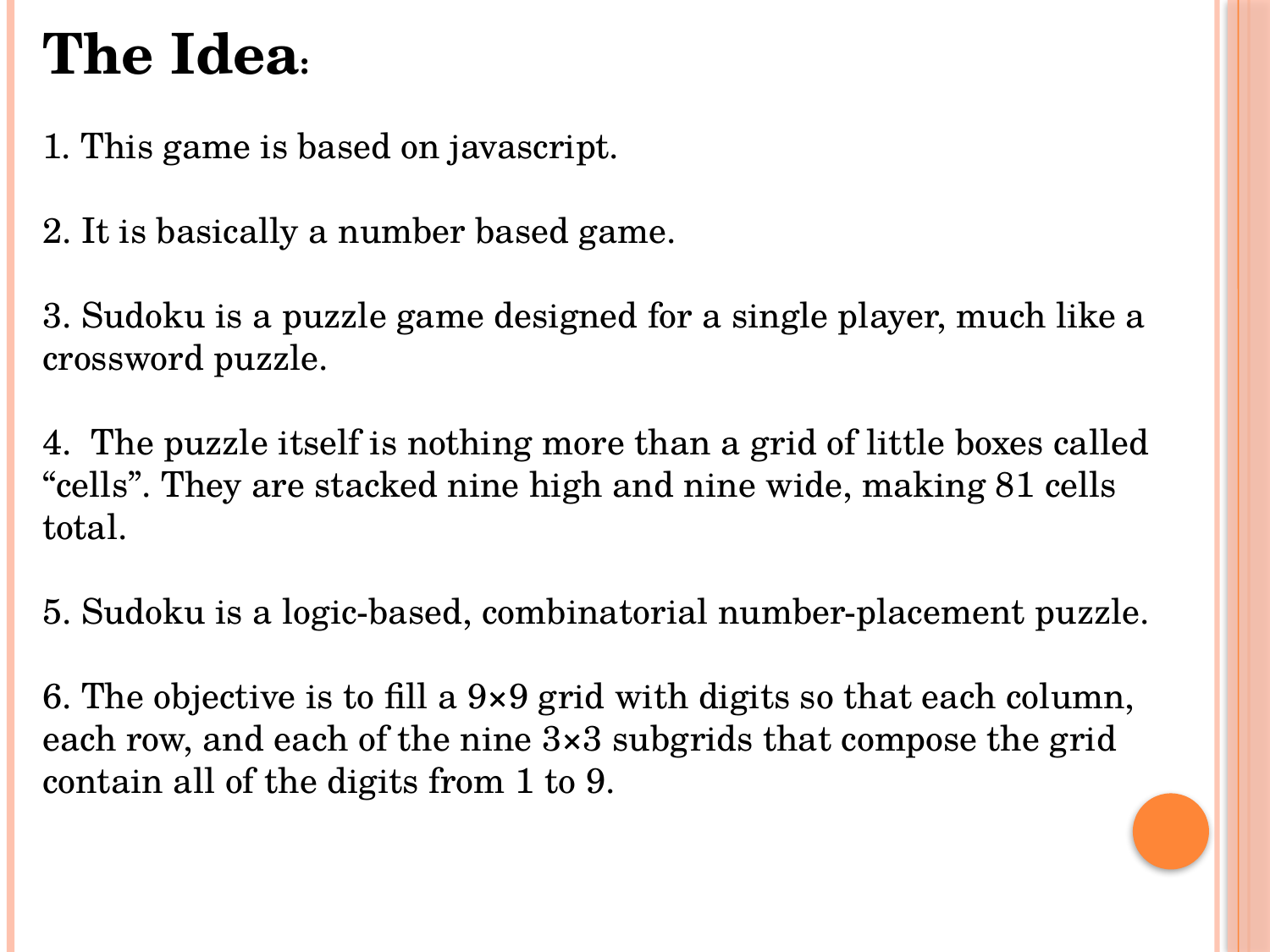

The Idea:

1. This game is based on javascript.

2. It is basically a number based game.

3. Sudoku is a puzzle game designed for a single player, much like a crossword puzzle.

4.  The puzzle itself is nothing more than a grid of little boxes called “cells”. They are stacked nine high and nine wide, making 81 cells total.

5. Sudoku is a logic-based, combinatorial number-placement puzzle.

6. The objective is to fill a 9×9 grid with digits so that each column, each row, and each of the nine 3×3 subgrids that compose the grid contain all of the digits from 1 to 9.